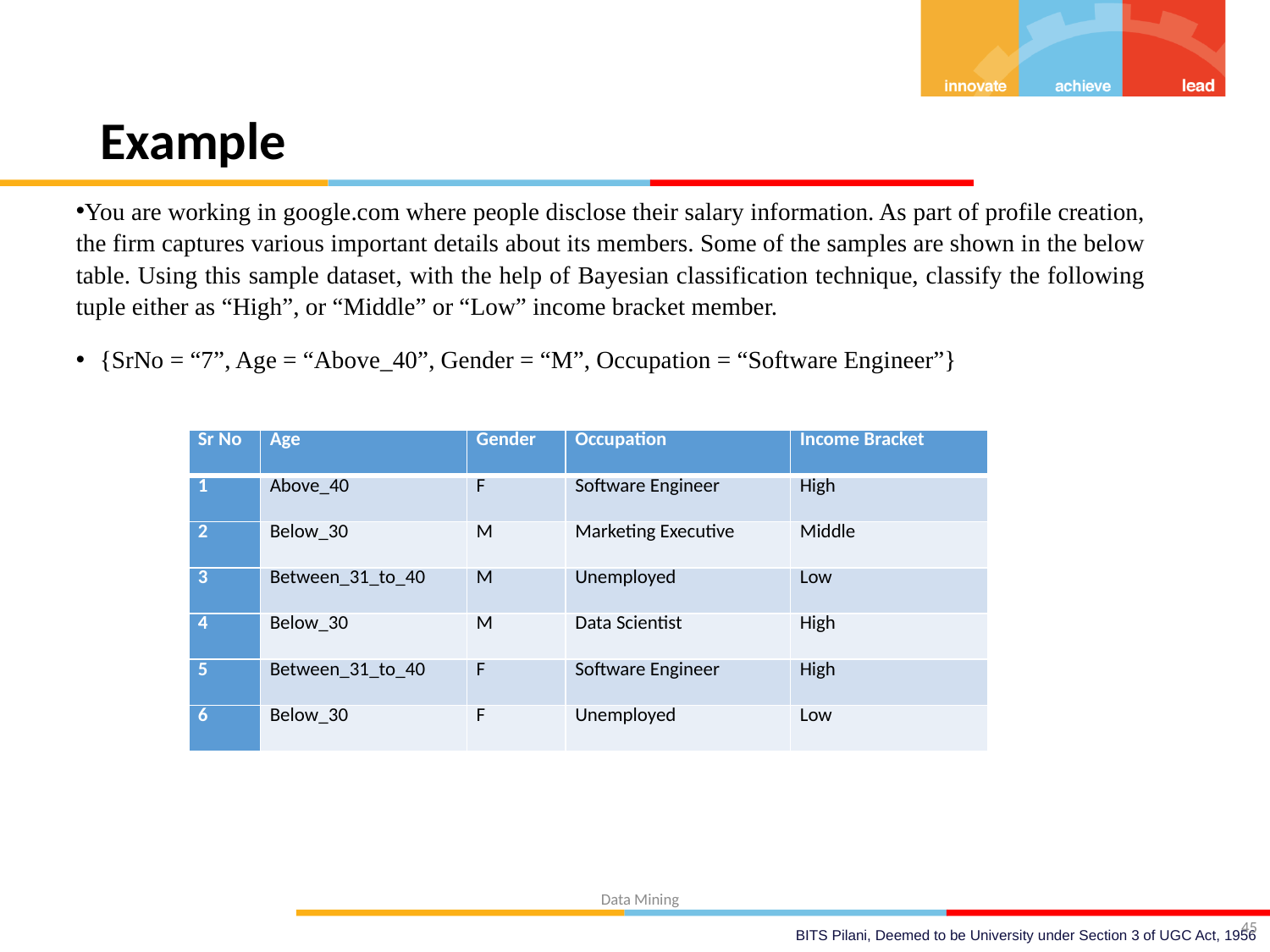

# Example
You are working in google.com where people disclose their salary information. As part of profile creation, the firm captures various important details about its members. Some of the samples are shown in the below table. Using this sample dataset, with the help of Bayesian classification technique, classify the following tuple either as “High”, or “Middle” or “Low” income bracket member.
{SrNo = “7”, Age = “Above_40”, Gender = “M”, Occupation = “Software Engineer”}

| Sr No | Age | Gender | Occupation | Income Bracket |
| --- | --- | --- | --- | --- |
| 1 | Above\_40 | F | Software Engineer | High |
| 2 | Below\_30 | M | Marketing Executive | Middle |
| 3 | Between\_31\_to\_40 | M | Unemployed | Low |
| 4 | Below\_30 | M | Data Scientist | High |
| 5 | Between\_31\_to\_40 | F | Software Engineer | High |
| 6 | Below\_30 | F | Unemployed | Low |
45